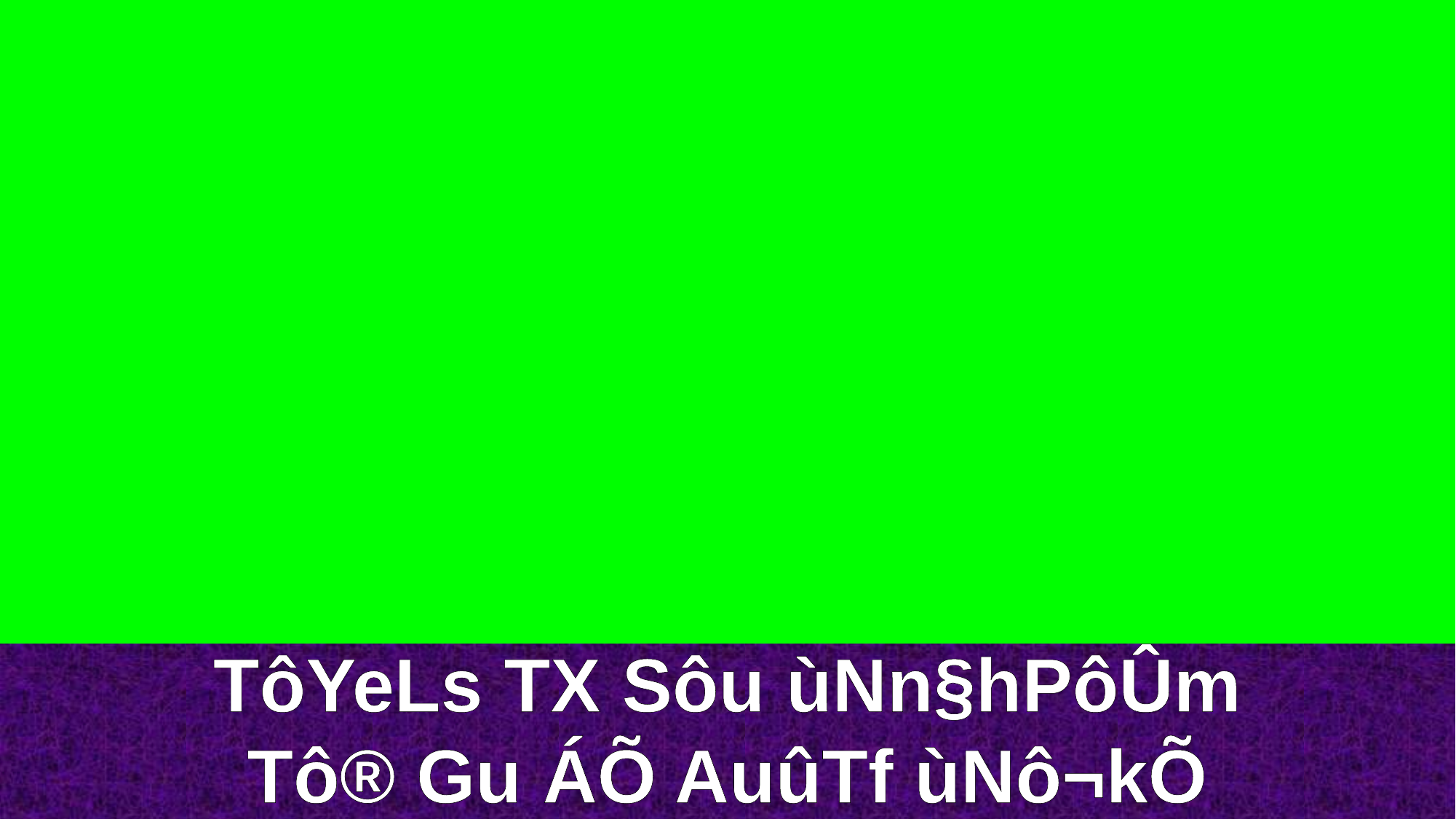

TôYeLs TX Sôu ùNn§hPôÛm
Tô® Gu ÁÕ AuûTf ùNô¬kÕ